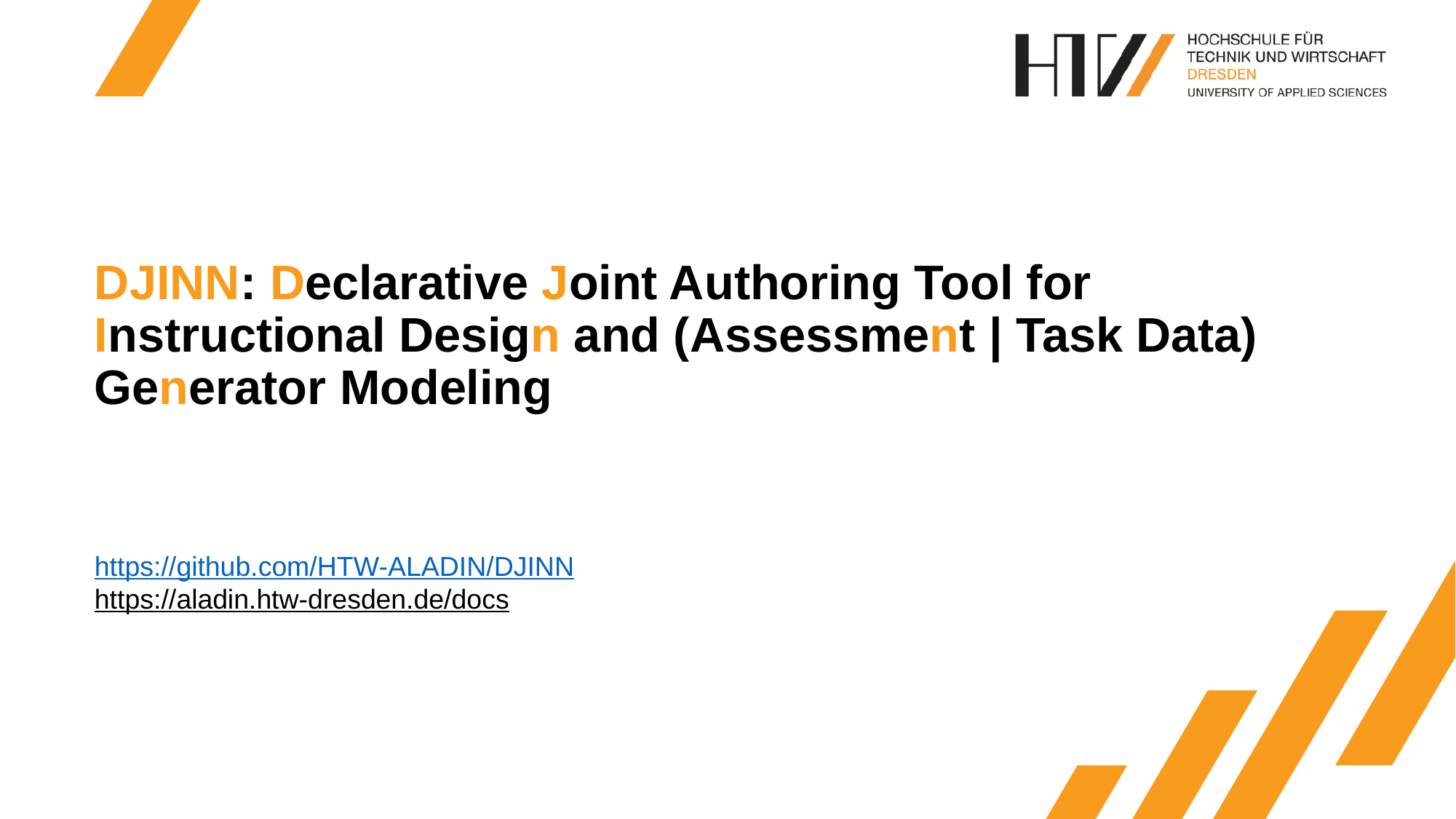

# DJINN: Declarative Joint Authoring Tool for Instructional Design and (Assessment | Task Data) Generator Modeling
https://github.com/HTW-ALADIN/DJINN
https://aladin.htw-dresden.de/docs